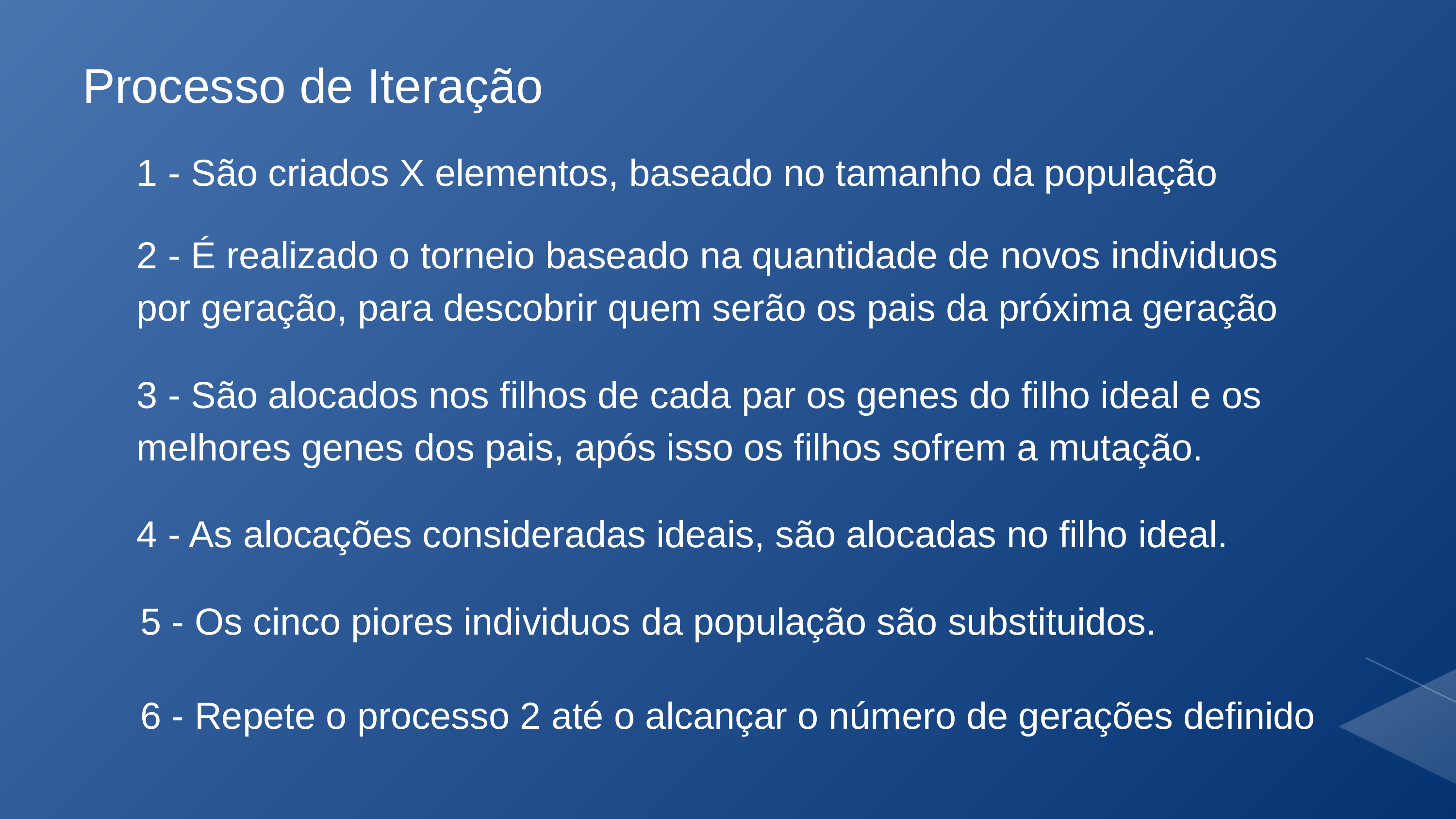

Processo de Iteração
1 - São criados X elementos, baseado no tamanho da população
2 - É realizado o torneio baseado na quantidade de novos individuos por geração, para descobrir quem serão os pais da próxima geração
3 - São alocados nos filhos de cada par os genes do filho ideal e os melhores genes dos pais, após isso os filhos sofrem a mutação.

4 - As alocações consideradas ideais, são alocadas no filho ideal.
5 - Os cinco piores individuos da população são substituidos.
6 - Repete o processo 2 até o alcançar o número de gerações definido